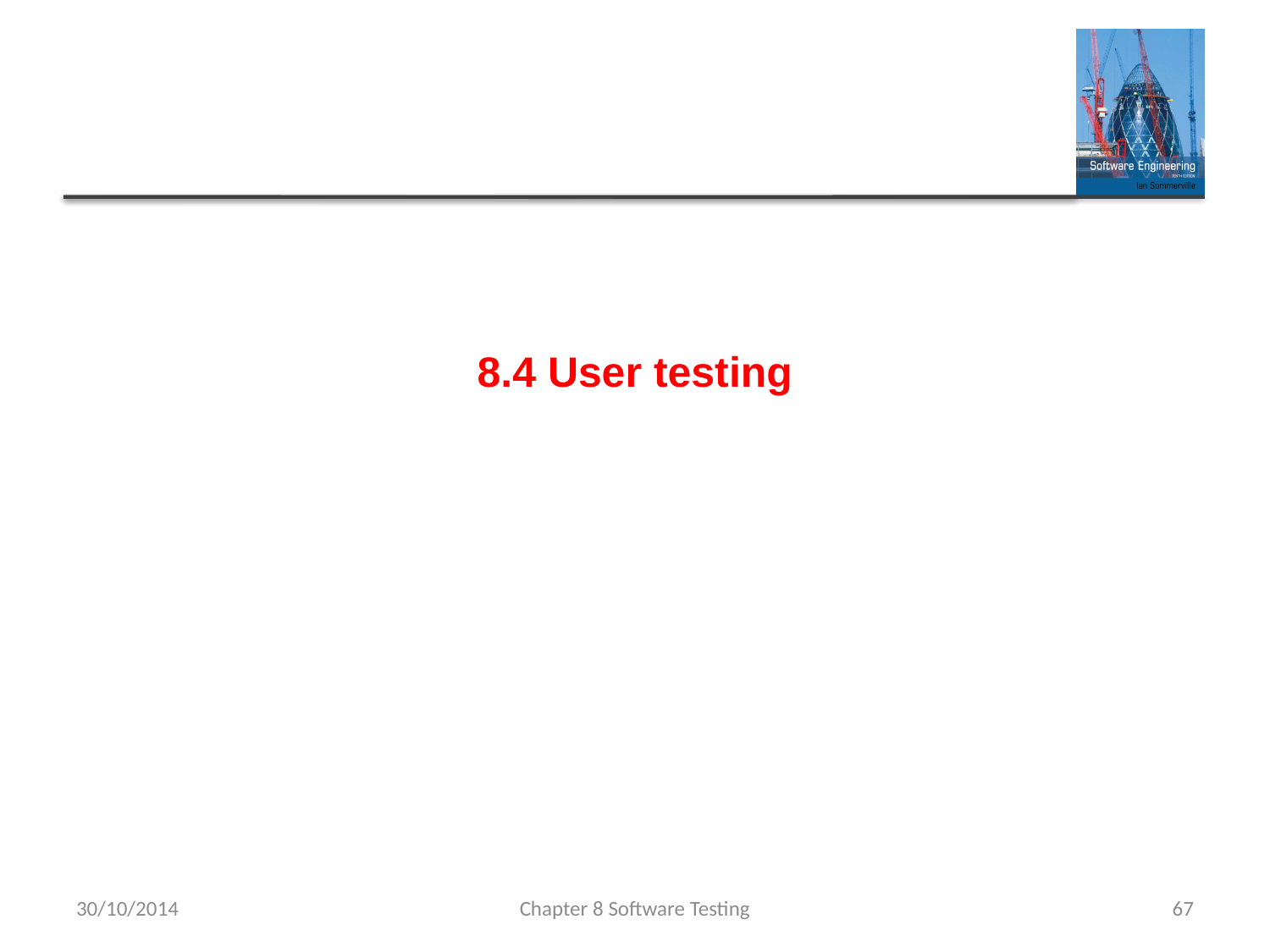

# 8.4 User testing
30/10/2014
Chapter 8 Software Testing
67